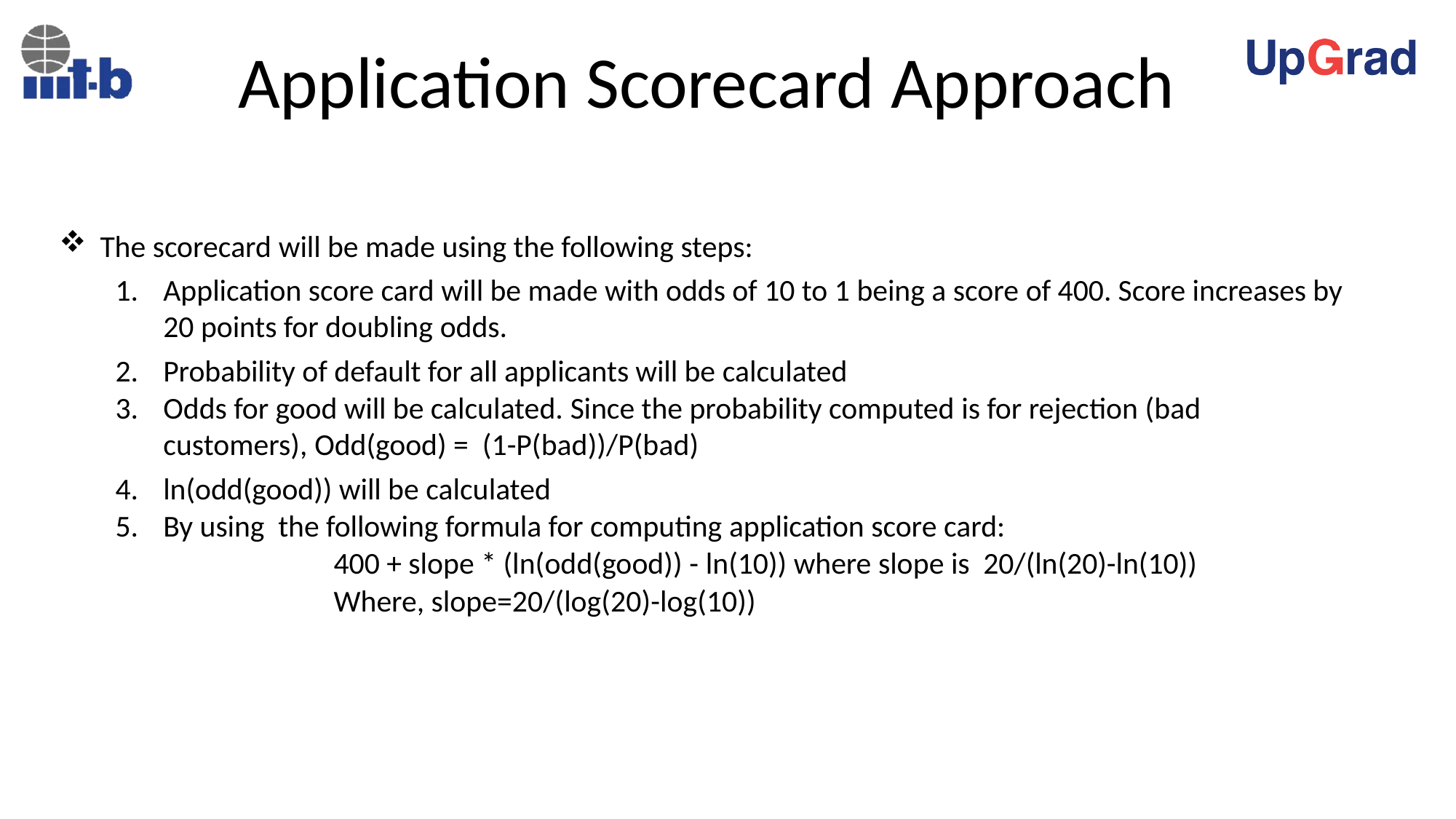

Application Scorecard Approach
The scorecard will be made using the following steps:
Application score card will be made with odds of 10 to 1 being a score of 400. Score increases by 20 points for doubling odds.
Probability of default for all applicants will be calculated
Odds for good will be calculated. Since the probability computed is for rejection (bad customers), Odd(good) =  (1-P(bad))/P(bad)
ln(odd(good)) will be calculated
By using  the following formula for computing application score card:
		400 + slope * (ln(odd(good)) - ln(10)) where slope is  20/(ln(20)-ln(10))
		Where, slope=20/(log(20)-log(10))